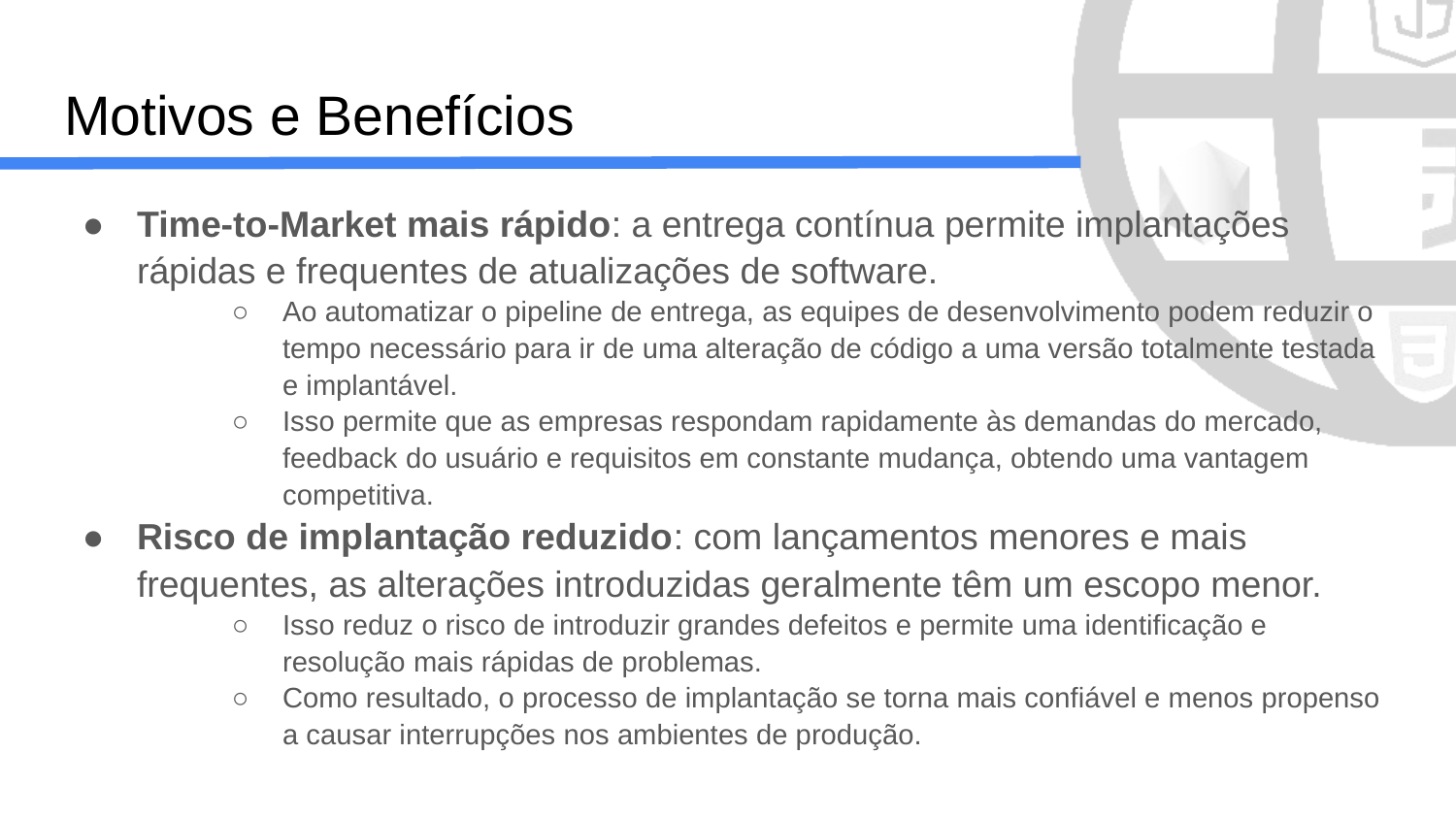

# Motivos e Benefícios
Time-to-Market mais rápido: a entrega contínua permite implantações rápidas e frequentes de atualizações de software.
Ao automatizar o pipeline de entrega, as equipes de desenvolvimento podem reduzir o tempo necessário para ir de uma alteração de código a uma versão totalmente testada e implantável.
Isso permite que as empresas respondam rapidamente às demandas do mercado, feedback do usuário e requisitos em constante mudança, obtendo uma vantagem competitiva.
Risco de implantação reduzido: com lançamentos menores e mais frequentes, as alterações introduzidas geralmente têm um escopo menor.
Isso reduz o risco de introduzir grandes defeitos e permite uma identificação e resolução mais rápidas de problemas.
Como resultado, o processo de implantação se torna mais confiável e menos propenso a causar interrupções nos ambientes de produção.